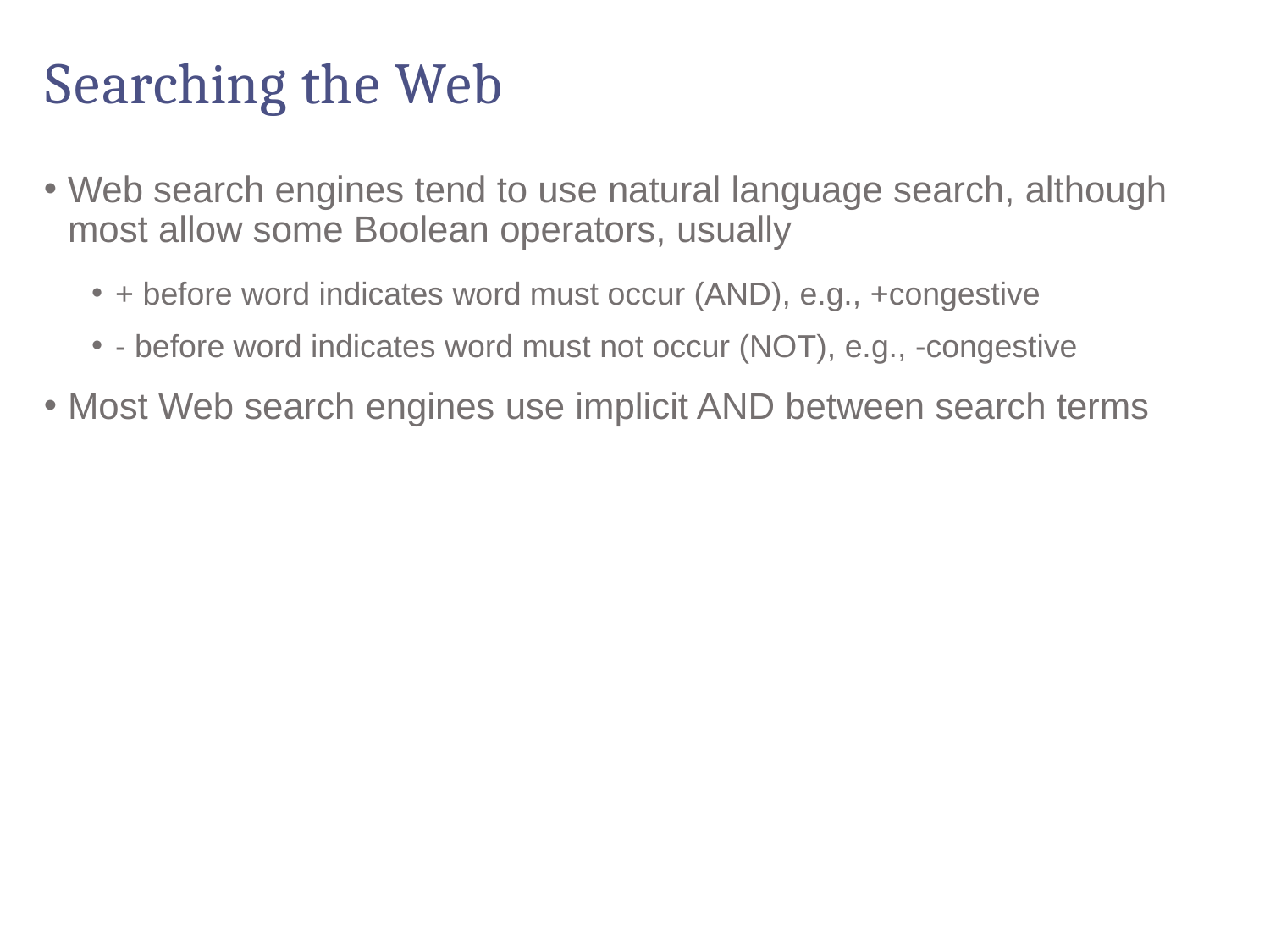

# Searching the Web
Web search engines tend to use natural language search, although most allow some Boolean operators, usually
+ before word indicates word must occur (AND), e.g., +congestive
- before word indicates word must not occur (NOT), e.g., -congestive
Most Web search engines use implicit AND between search terms